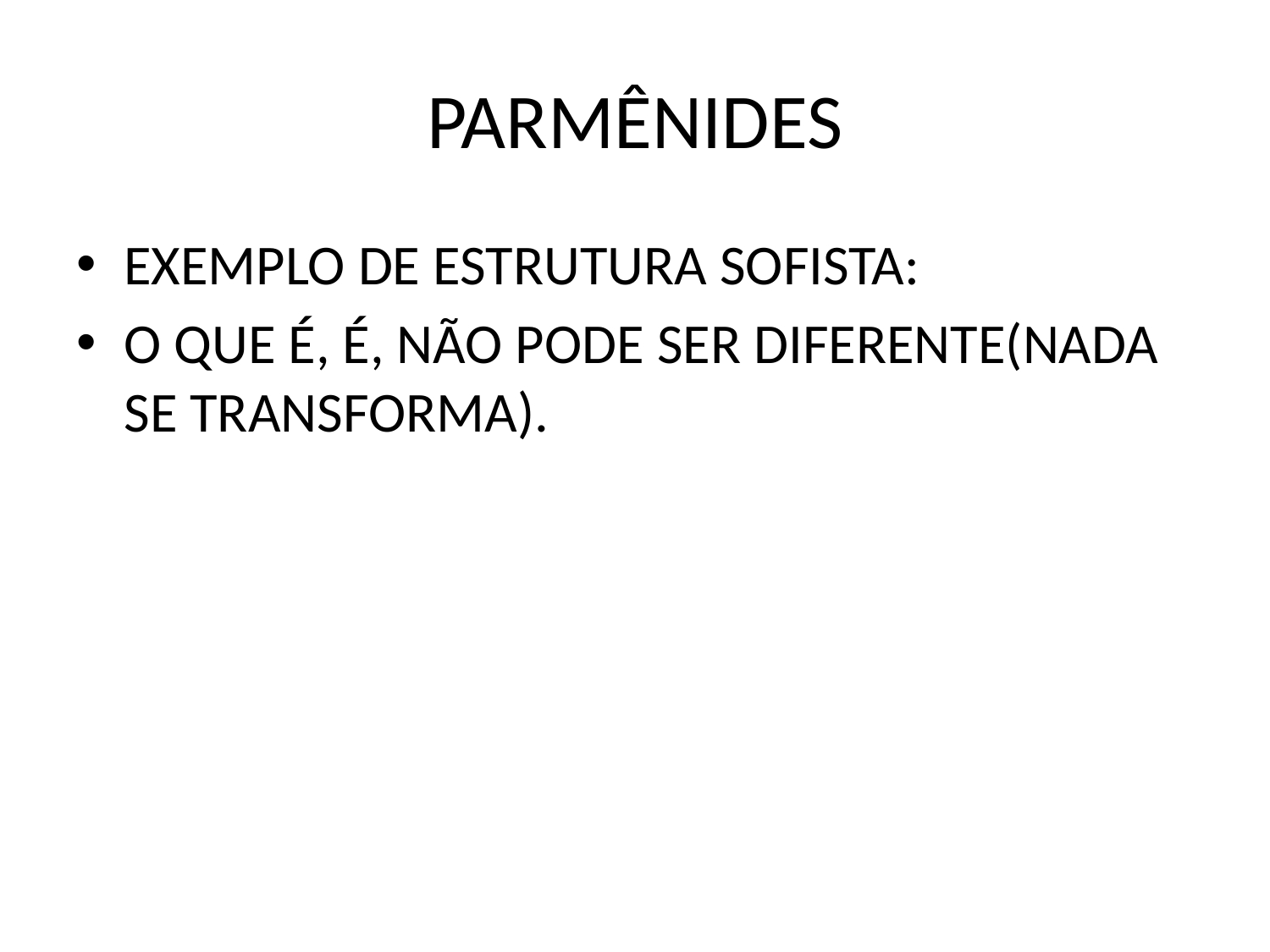

# PARMÊNIDES
EXEMPLO DE ESTRUTURA SOFISTA:
O QUE É, É, NÃO PODE SER DIFERENTE(NADA SE TRANSFORMA).